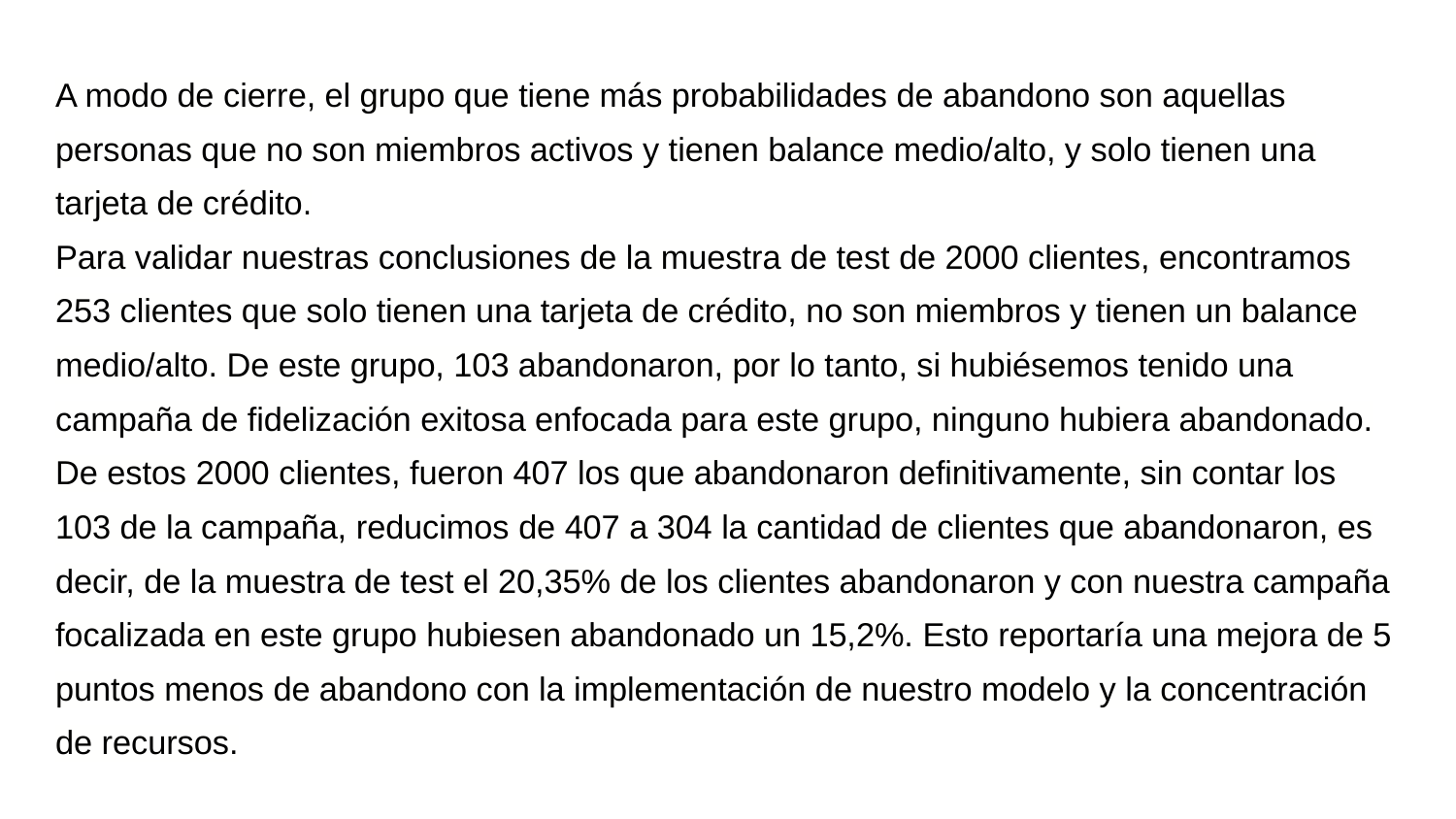

A modo de cierre, el grupo que tiene más probabilidades de abandono son aquellas personas que no son miembros activos y tienen balance medio/alto, y solo tienen una tarjeta de crédito.
Para validar nuestras conclusiones de la muestra de test de 2000 clientes, encontramos 253 clientes que solo tienen una tarjeta de crédito, no son miembros y tienen un balance medio/alto. De este grupo, 103 abandonaron, por lo tanto, si hubiésemos tenido una campaña de fidelización exitosa enfocada para este grupo, ninguno hubiera abandonado. De estos 2000 clientes, fueron 407 los que abandonaron definitivamente, sin contar los 103 de la campaña, reducimos de 407 a 304 la cantidad de clientes que abandonaron, es decir, de la muestra de test el 20,35% de los clientes abandonaron y con nuestra campaña focalizada en este grupo hubiesen abandonado un 15,2%. Esto reportaría una mejora de 5 puntos menos de abandono con la implementación de nuestro modelo y la concentración de recursos.